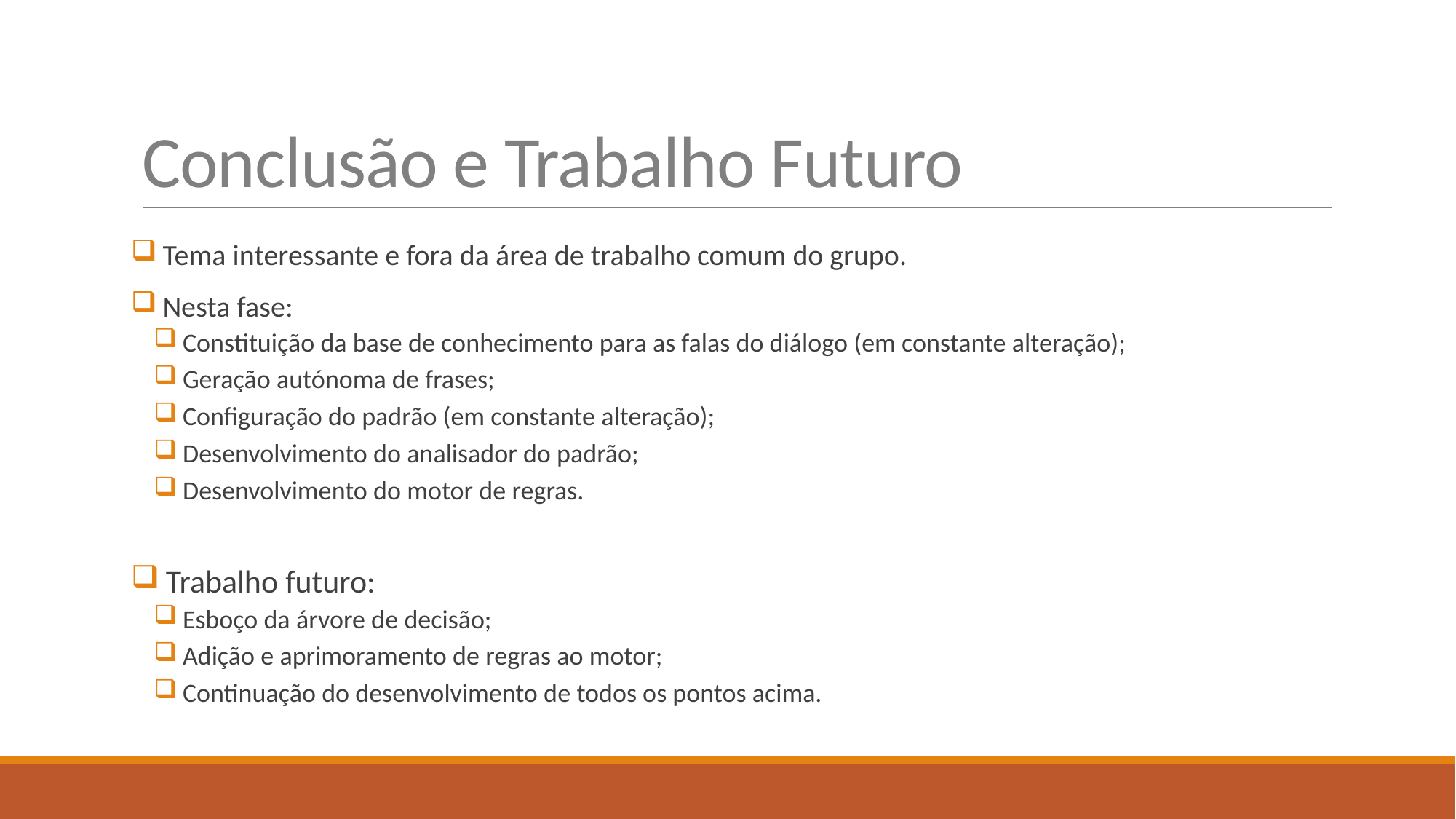

# Conclusão e Trabalho Futuro
 Tema interessante e fora da área de trabalho comum do grupo.
 Nesta fase:
 Constituição da base de conhecimento para as falas do diálogo (em constante alteração);
 Geração autónoma de frases;
 Configuração do padrão (em constante alteração);
 Desenvolvimento do analisador do padrão;
 Desenvolvimento do motor de regras.

 Trabalho futuro:
 Esboço da árvore de decisão;
 Adição e aprimoramento de regras ao motor;
 Continuação do desenvolvimento de todos os pontos acima.